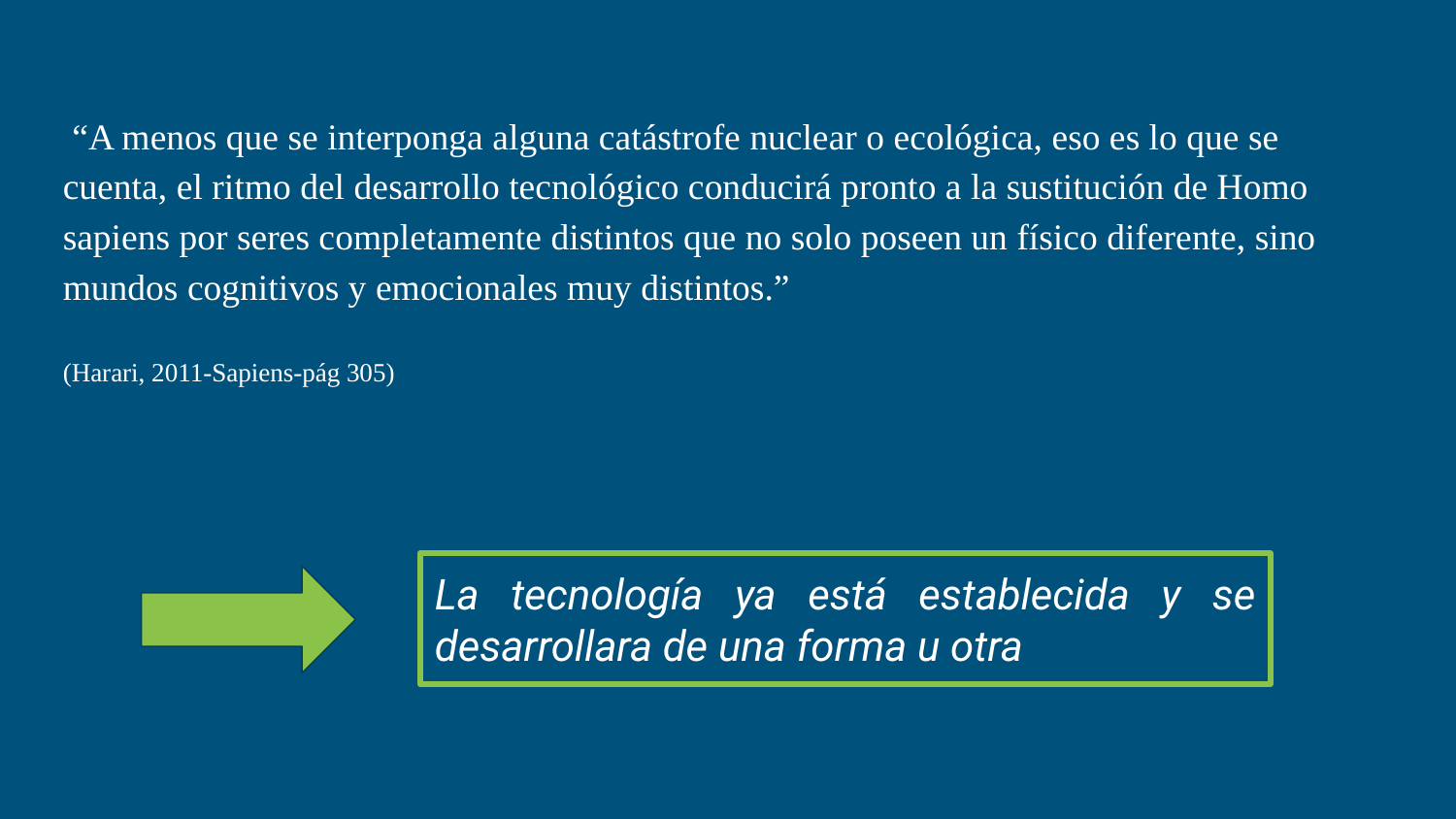

“A menos que se interponga alguna catástrofe nuclear o ecológica, eso es lo que se cuenta, el ritmo del desarrollo tecnológico conducirá pronto a la sustitución de Homo sapiens por seres completamente distintos que no solo poseen un físico diferente, sino mundos cognitivos y emocionales muy distintos.”

(Harari, 2011-Sapiens-pág 305)

La tecnología ya está establecida y se desarrollara de una forma u otra